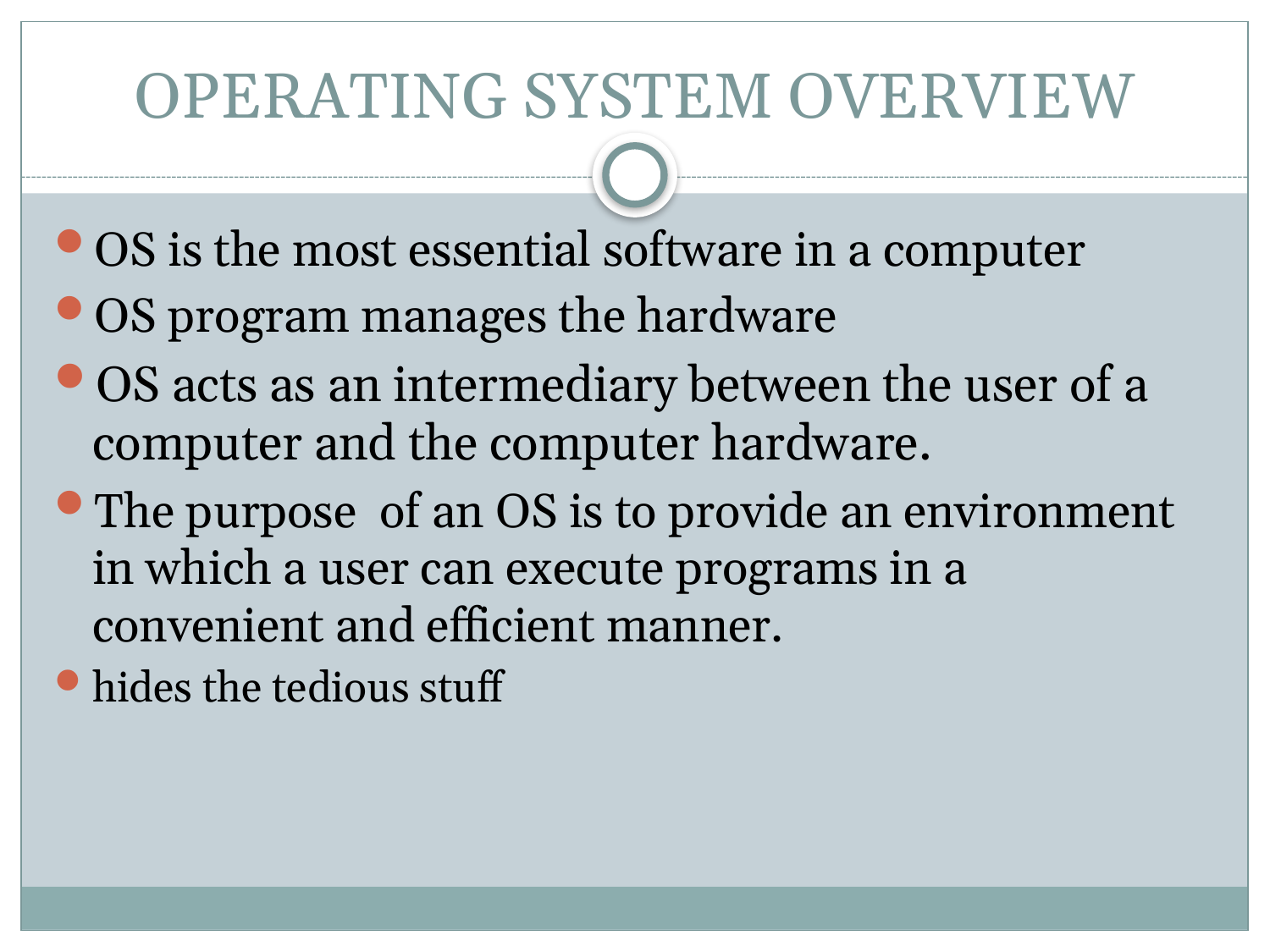

# OPERATING SYSTEM OVERVIEW
OS is the most essential software in a computer
OS program manages the hardware
OS acts as an intermediary between the user of a computer and the computer hardware.
The purpose  of an OS is to provide an environment in which a user can execute programs in a convenient and efficient manner.
hides the tedious stuff